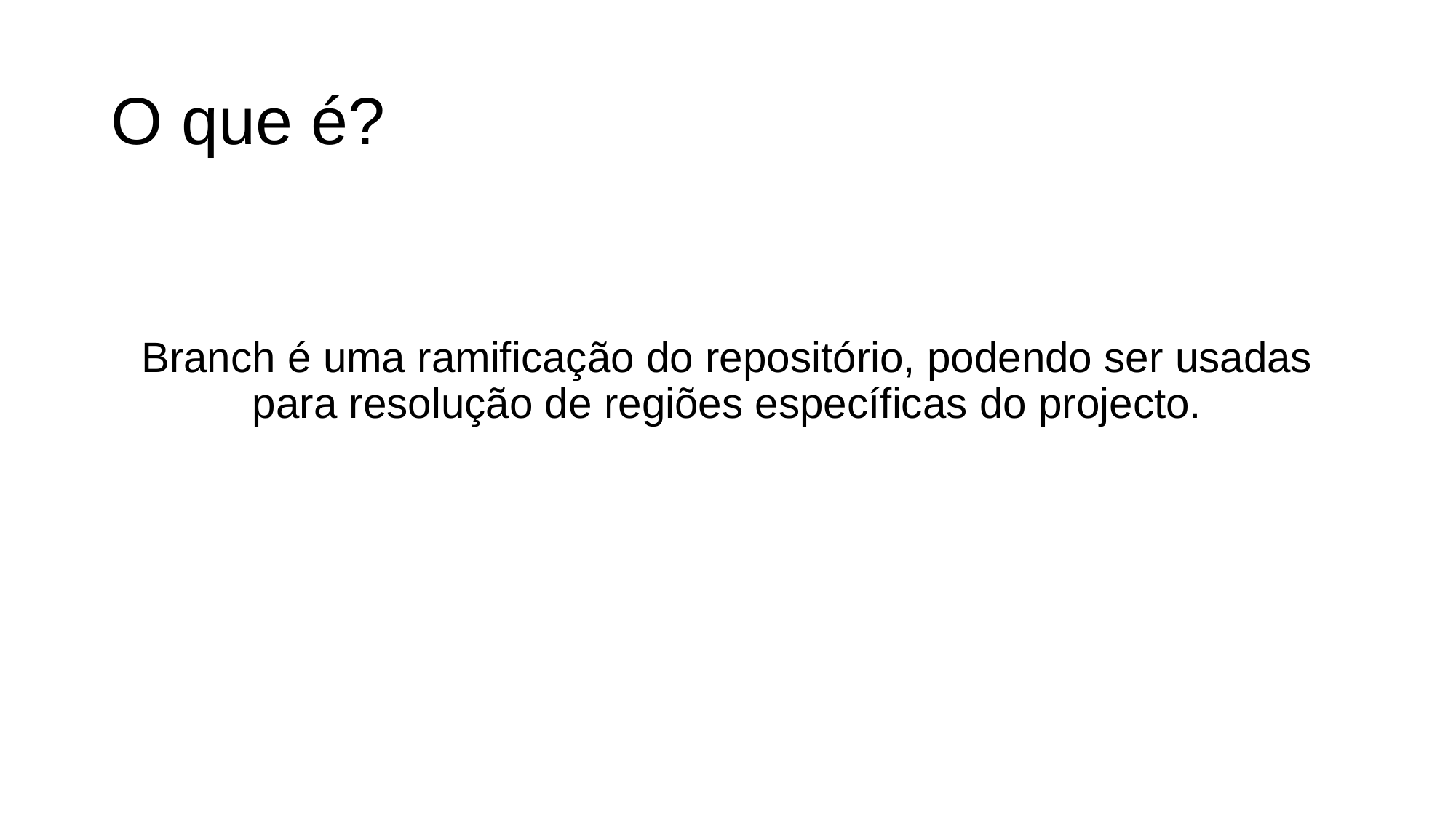

# O que é?
Branch é uma ramificação do repositório, podendo ser usadas para resolução de regiões específicas do projecto.